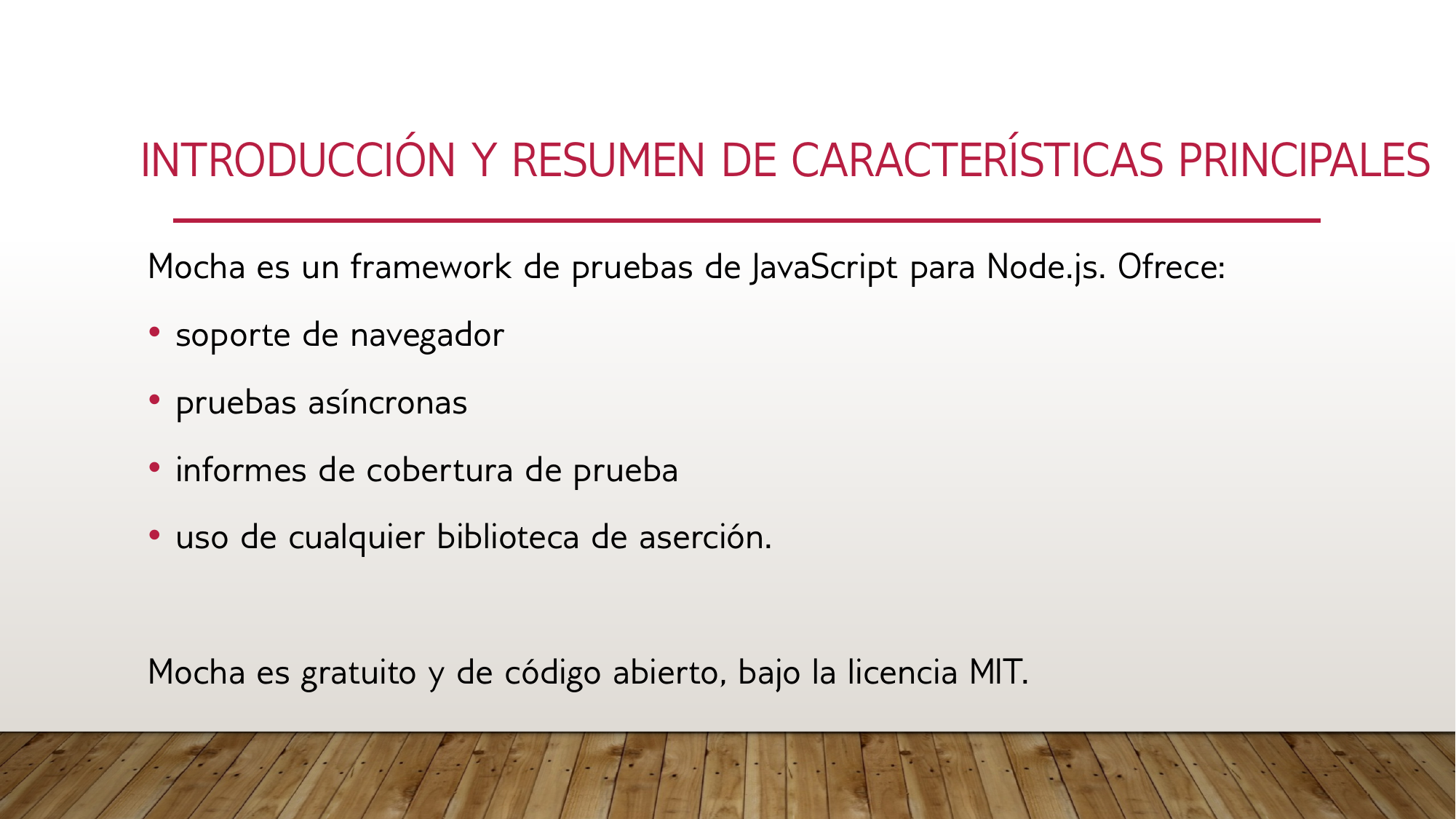

# Introducción y resumen de características principales
Mocha es un framework de pruebas de JavaScript para Node.js. Ofrece:
soporte de navegador
pruebas asíncronas
informes de cobertura de prueba
uso de cualquier biblioteca de aserción.

Mocha es gratuito y de código abierto, bajo la licencia MIT.